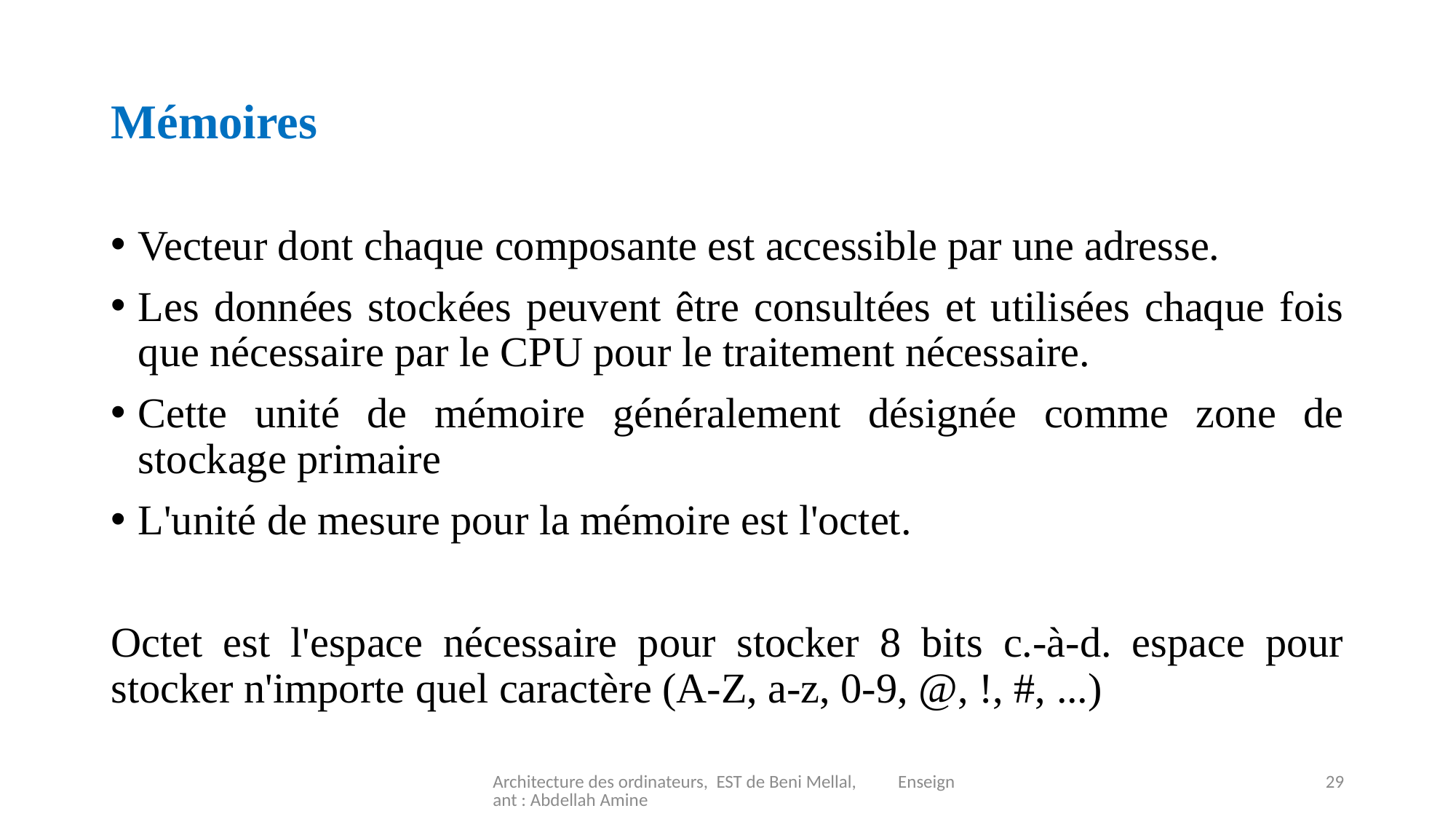

# Mémoires
Vecteur dont chaque composante est accessible par une adresse.
Les données stockées peuvent être consultées et utilisées chaque fois que nécessaire par le CPU pour le traitement nécessaire.
Cette unité de mémoire généralement désignée comme zone de stockage primaire
L'unité de mesure pour la mémoire est l'octet.

Octet est l'espace nécessaire pour stocker 8 bits c.-à-d. espace pour stocker n'importe quel caractère (A-Z, a-z, 0-9, @, !, #, ...)

Architecture des ordinateurs,  EST de Beni Mellal,          Enseignant : Abdellah Amine
29